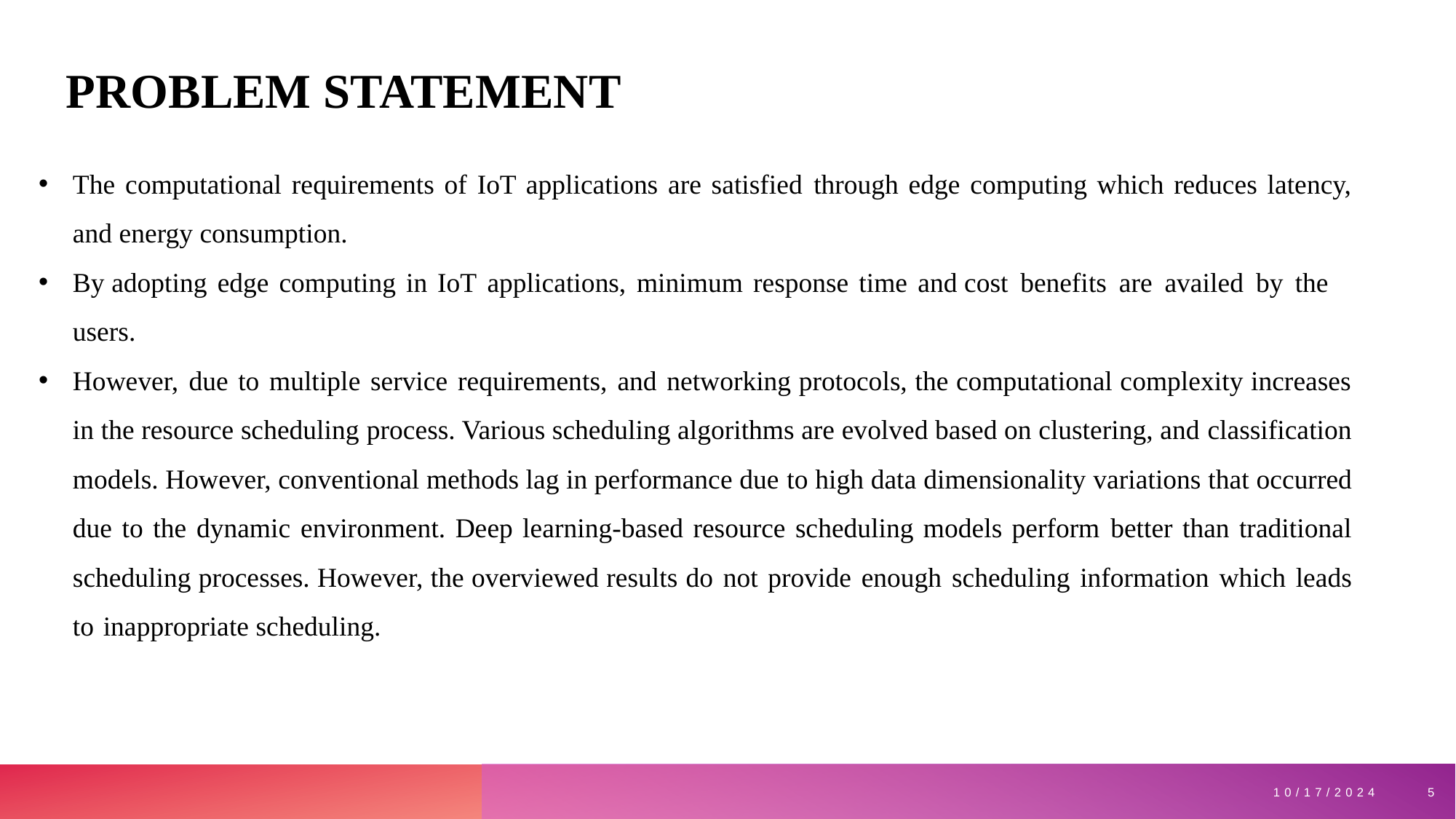

PROBLEM STATEMENT
The computational requirements of IoT applications are satisfied through edge computing which reduces latency, and energy consumption.
By adopting edge computing in IoT applications, minimum response time and cost benefits are availed by the users.
However, due to multiple service requirements, and networking protocols, the computational complexity increases in the resource scheduling process. Various scheduling algorithms are evolved based on clustering, and classification models. However, conventional methods lag in performance due to high data dimensionality variations that occurred due to the dynamic environment. Deep learning-based resource scheduling models perform better than traditional scheduling processes. However, the overviewed results do not provide enough scheduling information which leads to inappropriate scheduling.

5
10/17/2024